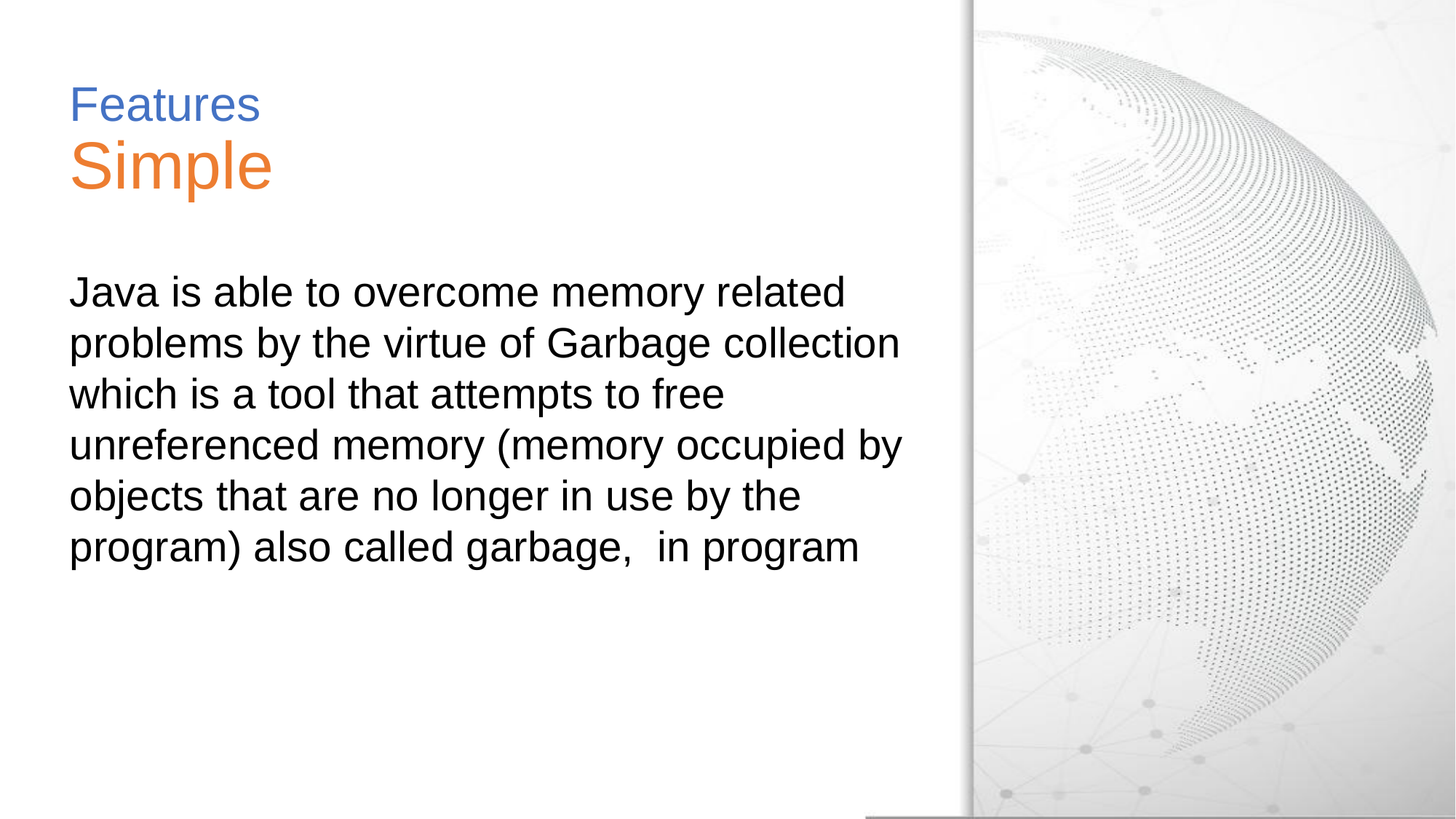

# Features Simple
Java is able to overcome memory related problems by the virtue of Garbage collection which is a tool that attempts to free unreferenced memory (memory occupied by objects that are no longer in use by the program) also called garbage,  in program